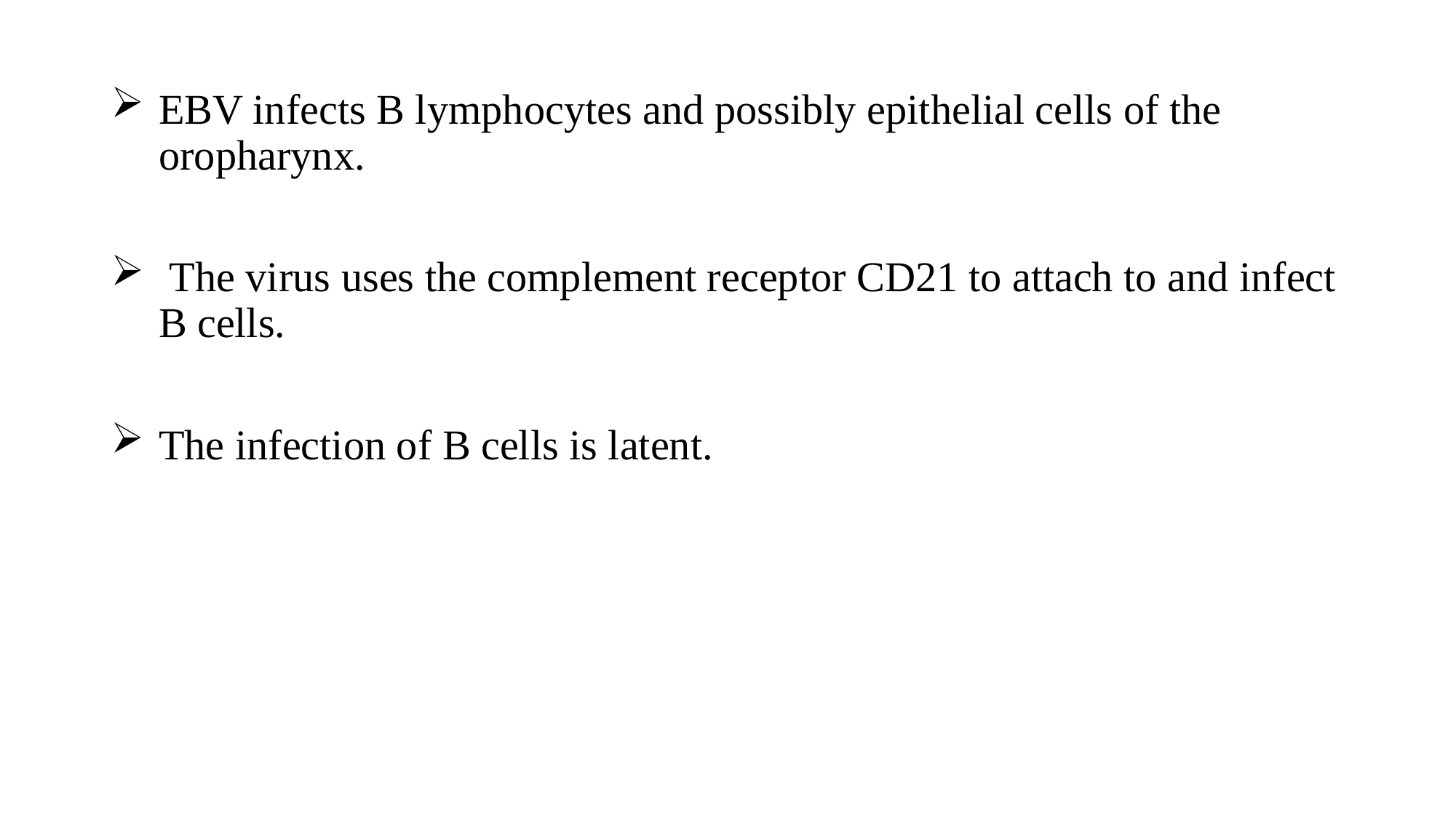

EBV infects B lymphocytes and possibly epithelial cells of the oropharynx.

 The virus uses the complement receptor CD21 to attach to and infect B cells.

The infection of B cells is latent.